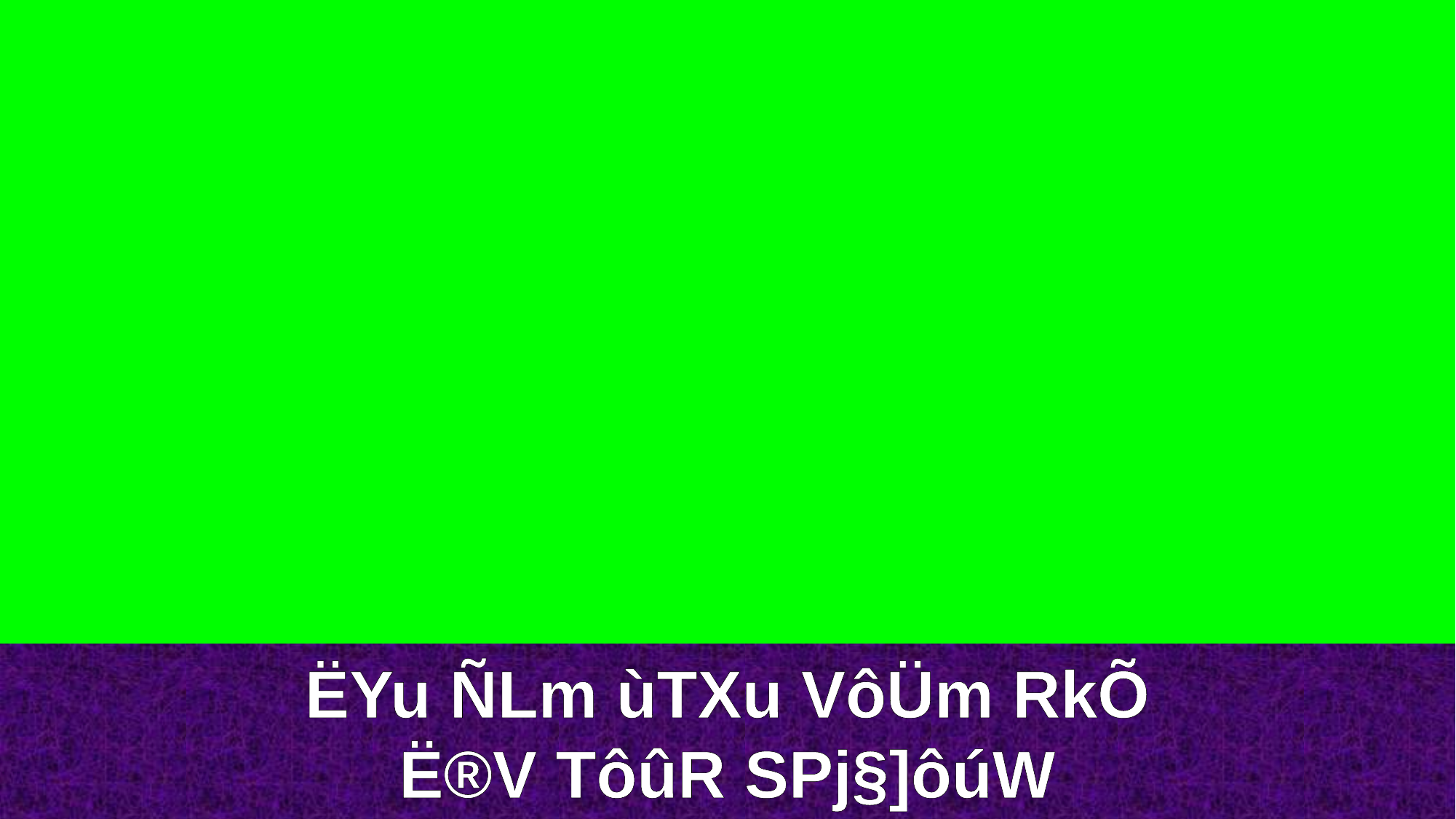

ËYu ÑLm ùTXu VôÜm RkÕ
Ë®V TôûR SPj§]ôúW